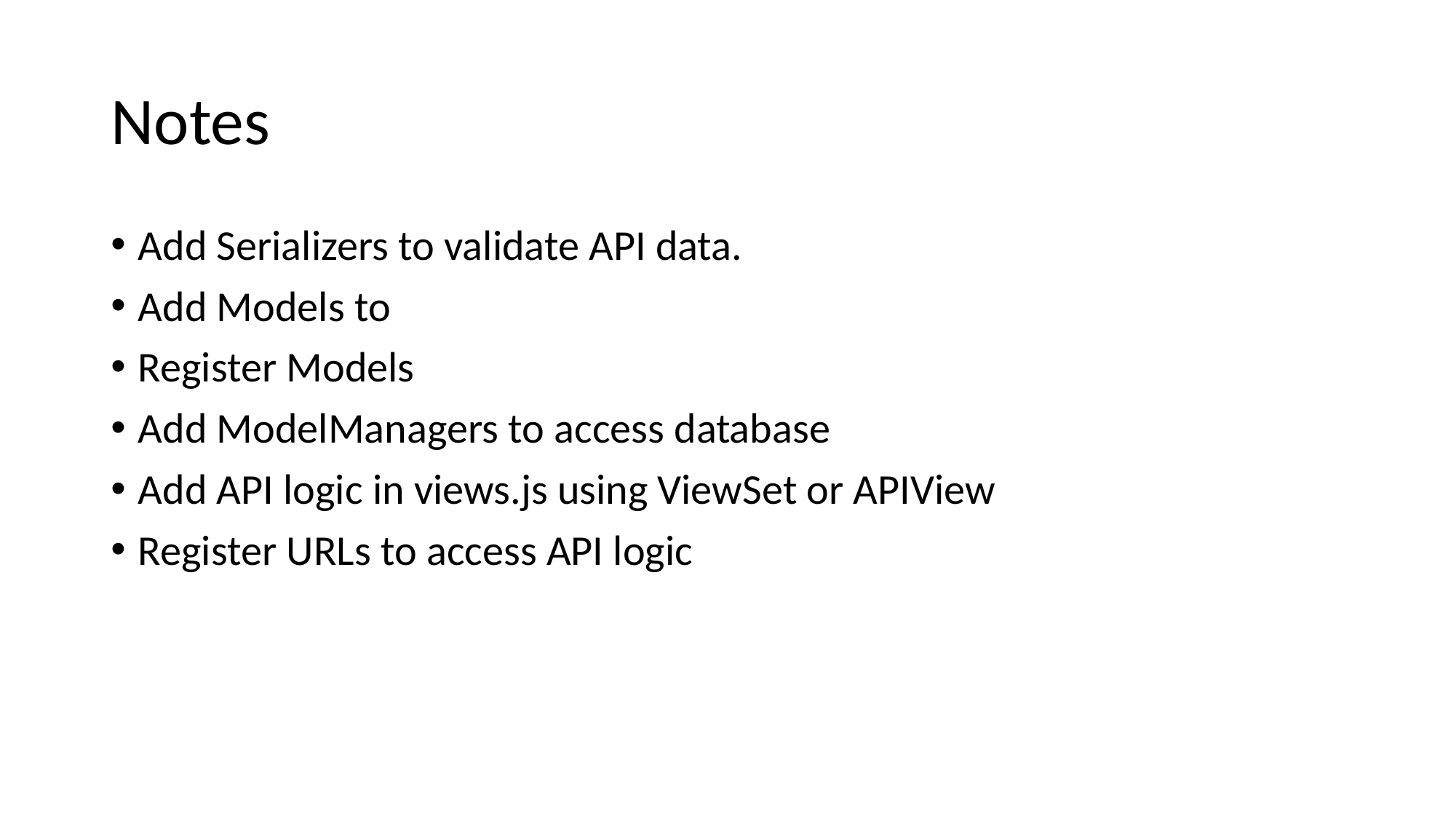

# Notes
Add Serializers to validate API data.
Add Models to
Register Models
Add ModelManagers to access database
Add API logic in views.js using ViewSet or APIView
Register URLs to access API logic